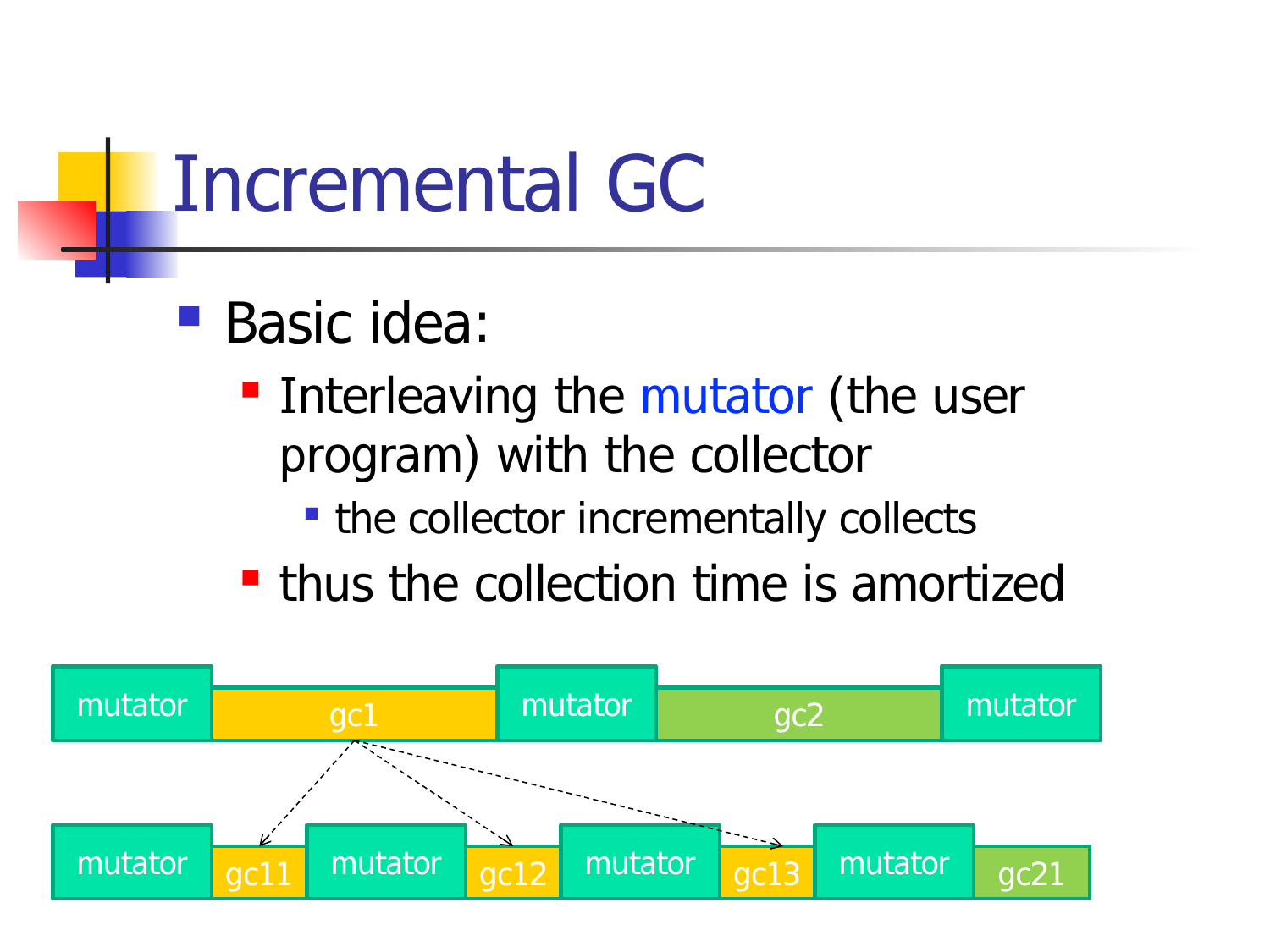

# Incremental GC
Basic idea:
Interleaving the mutator (the user program) with the collector
the collector incrementally collects
thus the collection time is amortized
mutator
mutator
mutator
gc1
gc2
mutator
mutator
mutator
mutator
gc11
gc12
gc13
gc21